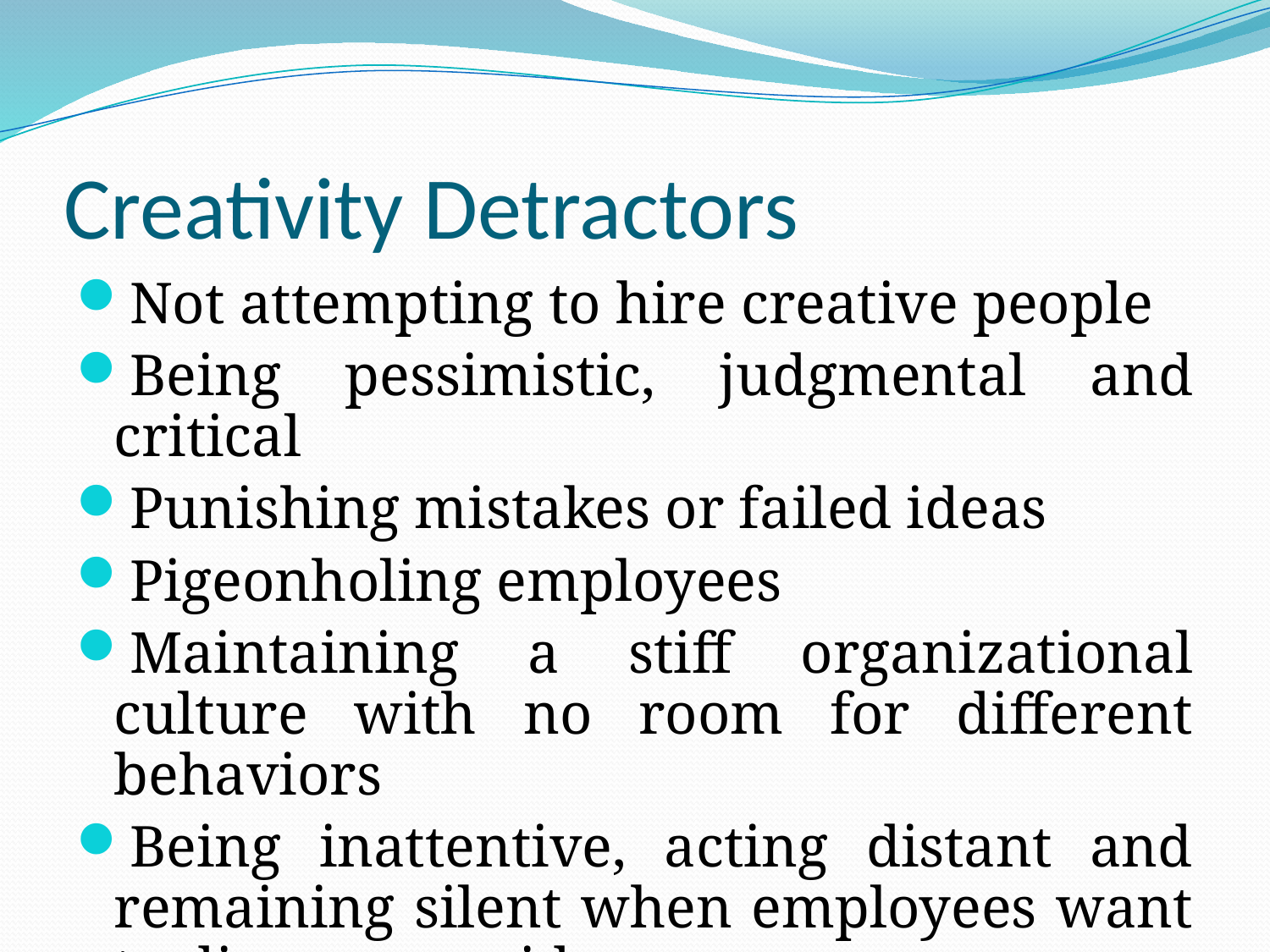

# Creativity Detractors
Not attempting to hire creative people
Being pessimistic, judgmental and critical
Punishing mistakes or failed ideas
Pigeonholing employees
Maintaining a stiff organizational culture with no room for different behaviors
Being inattentive, acting distant and remaining silent when employees want to discuss new ideas